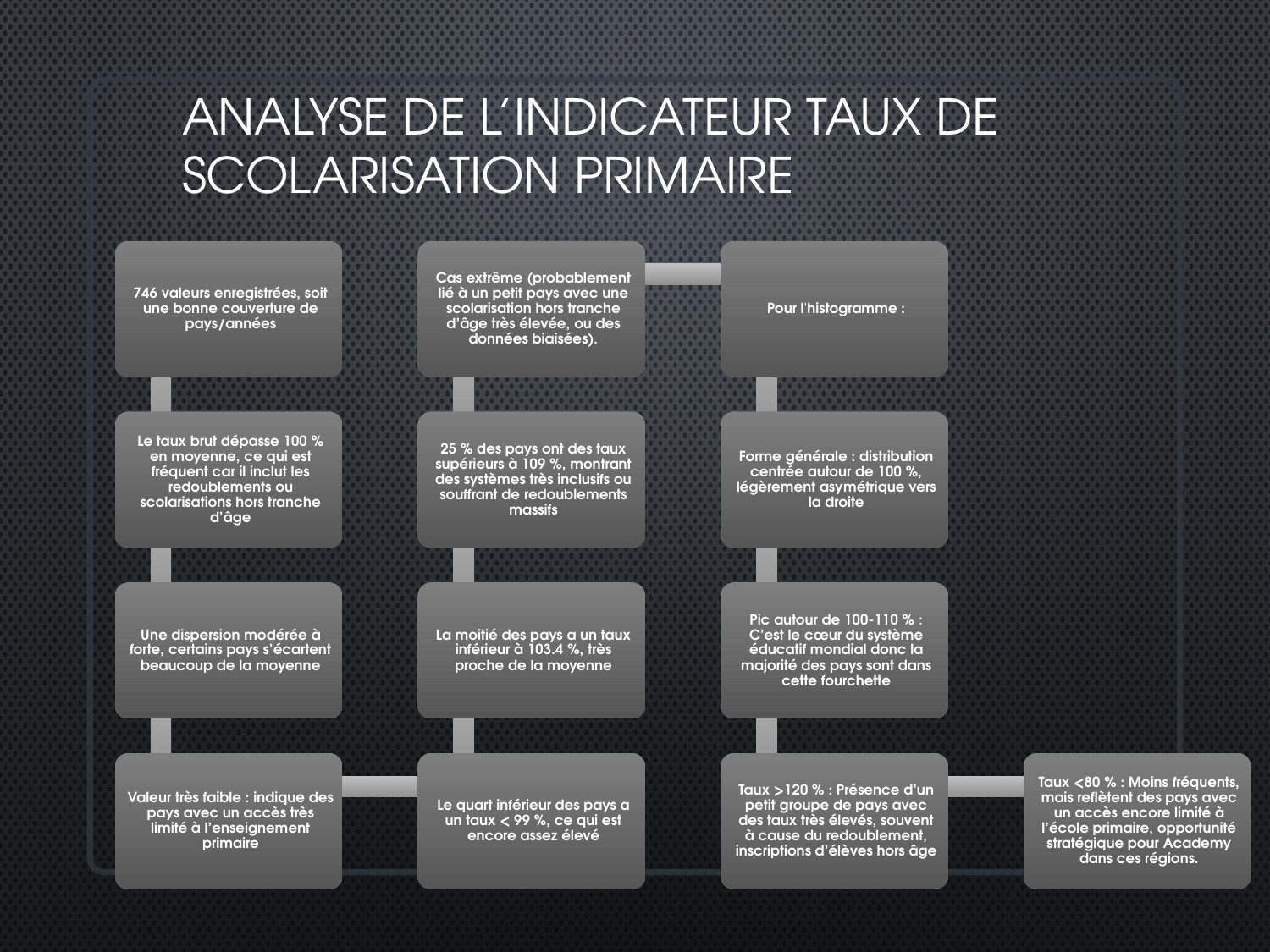

# Analyse de l’indicateur taux de scolarisation primaire

746 valeurs enregistrées, soit une bonne couverture de pays/années
Le taux brut dépasse 100 % en moyenne, ce qui est fréquent car il inclut les redoublements ou scolarisations hors tranche d’âge
Une dispersion modérée à forte, certains pays s’écartent beaucoup de la moyenne
Valeur très faible : indique des pays avec un accès très limité à l’enseignement primaire
Le quart inférieur des pays a un taux < 99 %, ce qui est encore assez élevé
La moitié des pays a un taux inférieur à 103.4 %, très proche de la moyenne
25 % des pays ont des taux supérieurs à 109 %, montrant des systèmes très inclusifs ou souffrant de redoublements massifs
Cas extrême (probablement lié à un petit pays avec une scolarisation hors tranche d’âge très élevée, ou des données biaisées).
Pour l'histogramme :
Forme générale : distribution centrée autour de 100 %, légèrement asymétrique vers la droite
Pic autour de 100-110 % : C’est le cœur du système éducatif mondial donc la majorité des pays sont dans cette fourchette
Taux >120 % : Présence d’un petit groupe de pays avec des taux très élevés, souvent à cause du redoublement, inscriptions d’élèves hors âge
Taux <80 % : Moins fréquents, mais reflètent des pays avec un accès encore limité à l’école primaire, opportunité stratégique pour Academy dans ces régions.